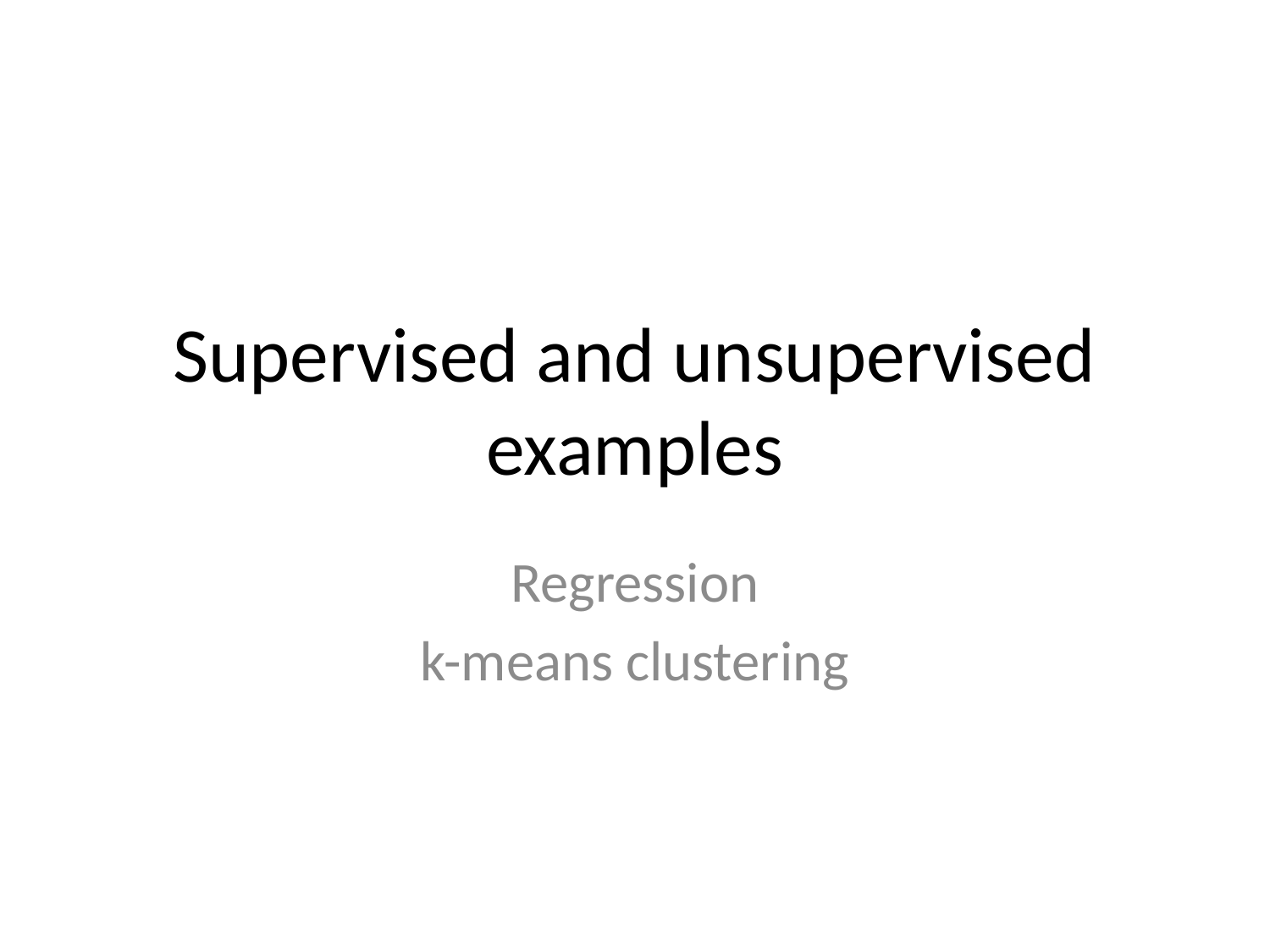

# Supervised and unsupervised examples
Regression
k-means clustering